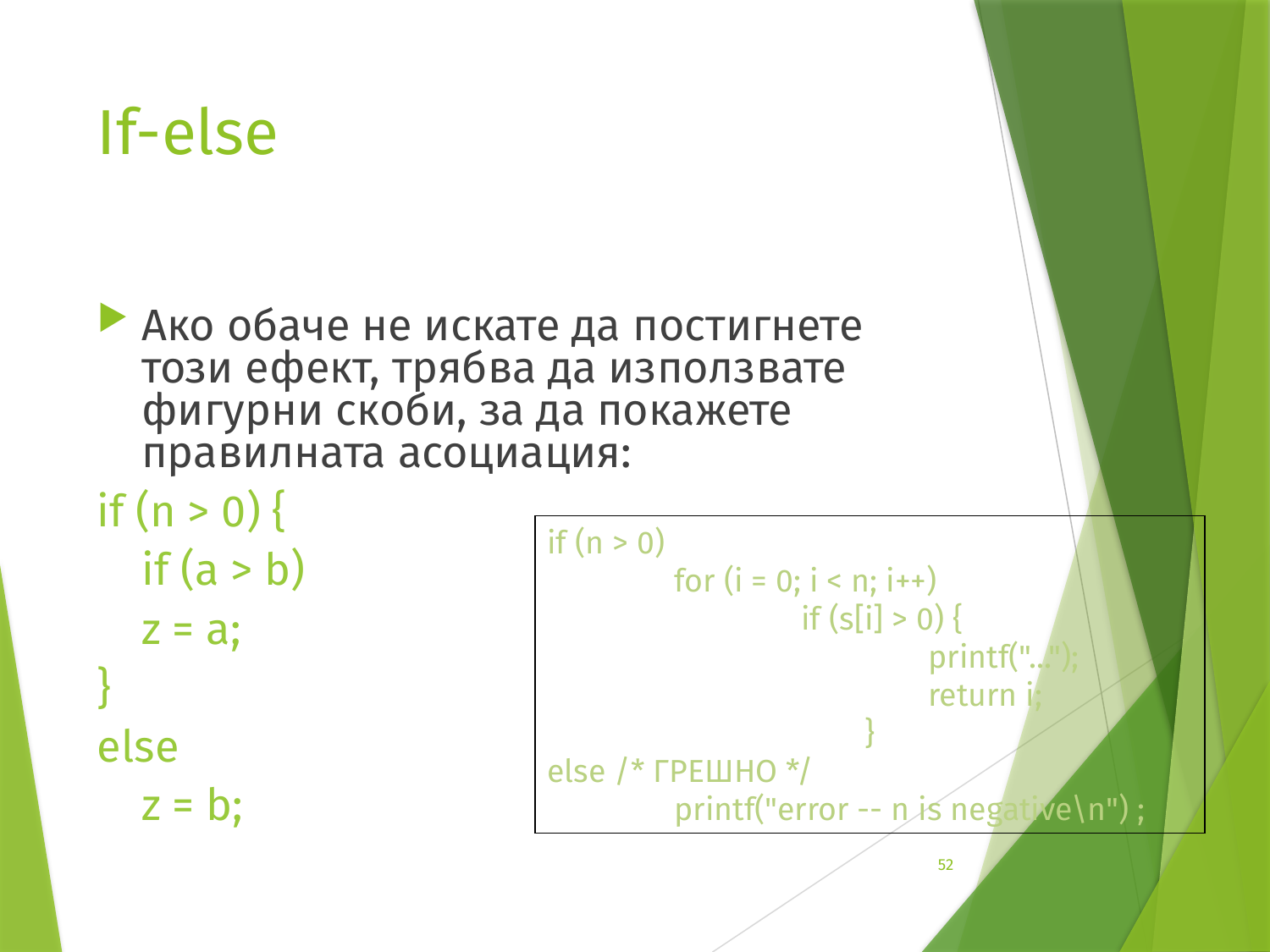

# If-else
Ако обаче не искате да постигнете този ефект, трябва да използвате фигурни скоби, за да покажете правилната асоциация:
if (n > 0) {
	if (а > b)
		z = а;
}
else
	z = b;
if (n > 0)
	for (i = 0; i < n; i++)
		if (s[i] > 0) {
			printf("...");
			return i;
		}
else /* ГРЕШНО */
	printf("error -- n is negative\n") ;

52